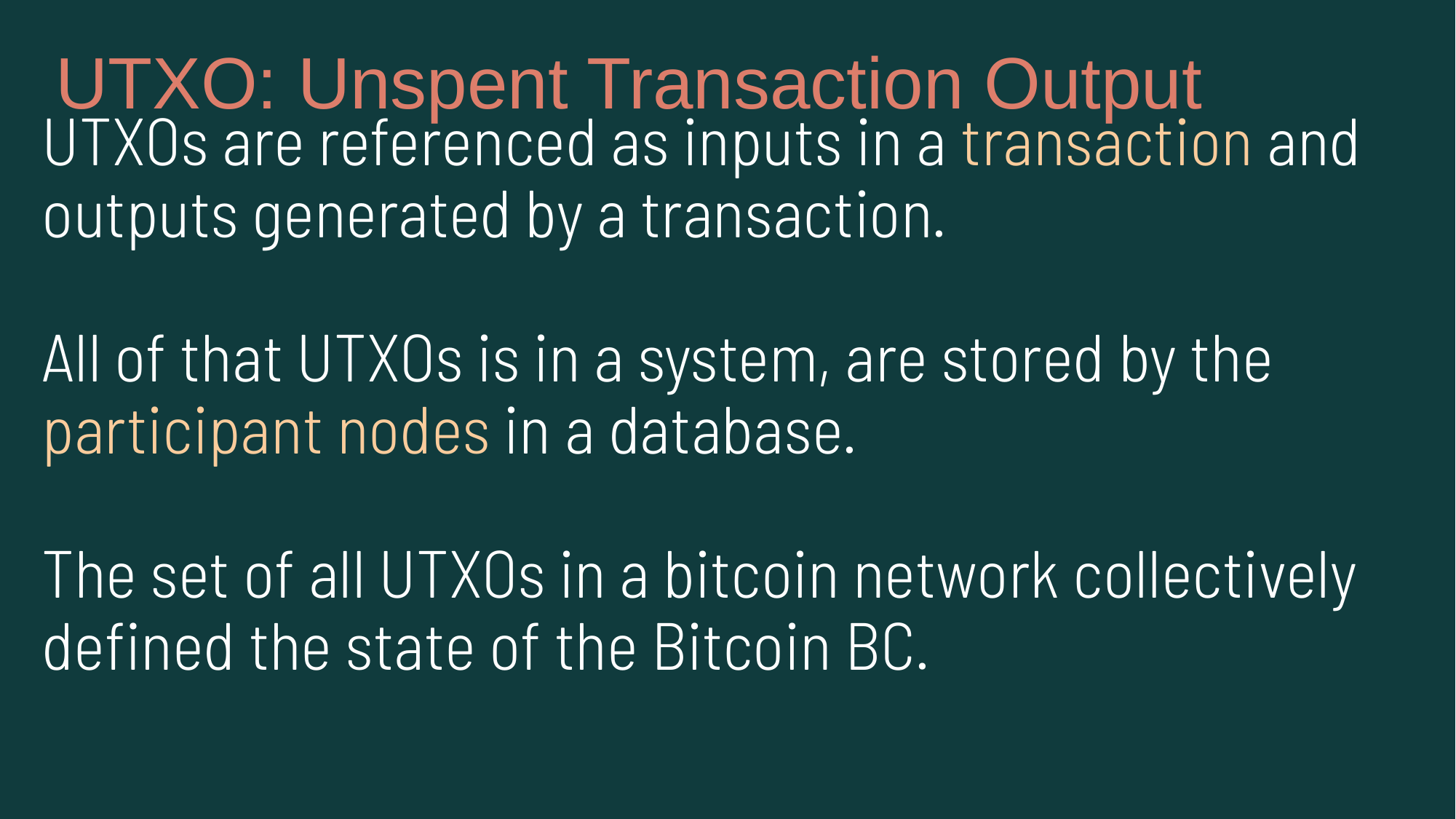

UTXO: Unspent Transaction Output
UTXOs are referenced as inputs in a transaction and outputs generated by a transaction.
All of that UTXOs is in a system, are stored by the participant nodes in a database.
The set of all UTXOs in a bitcoin network collectively defined the state of the Bitcoin BC.